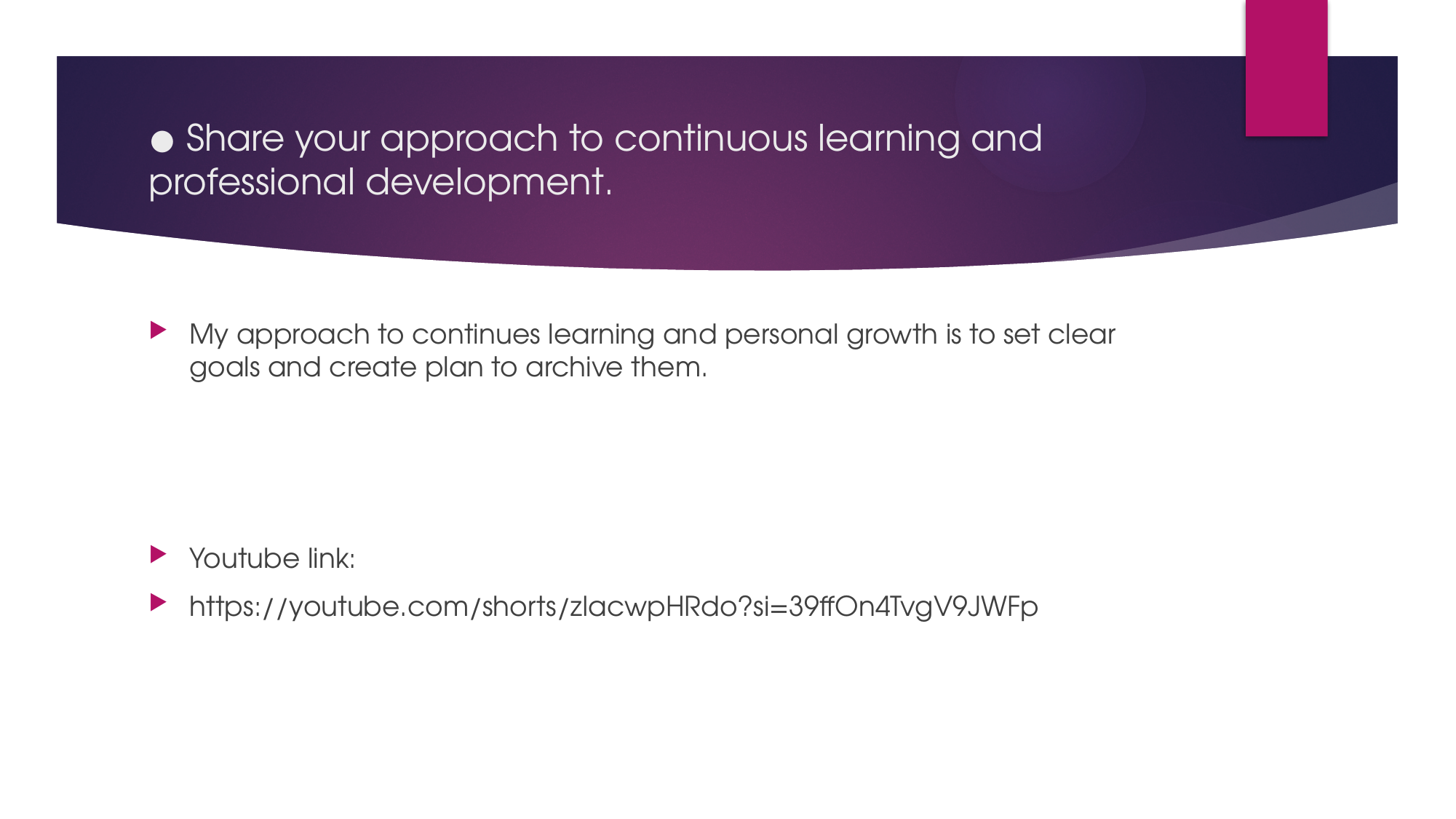

# ● Share your approach to continuous learning and professional development.
My approach to continues learning and personal growth is to set clear goals and create plan to archive them.

Youtube link:
https://youtube.com/shorts/zIacwpHRdo?si=39ffOn4TvgV9JWFp